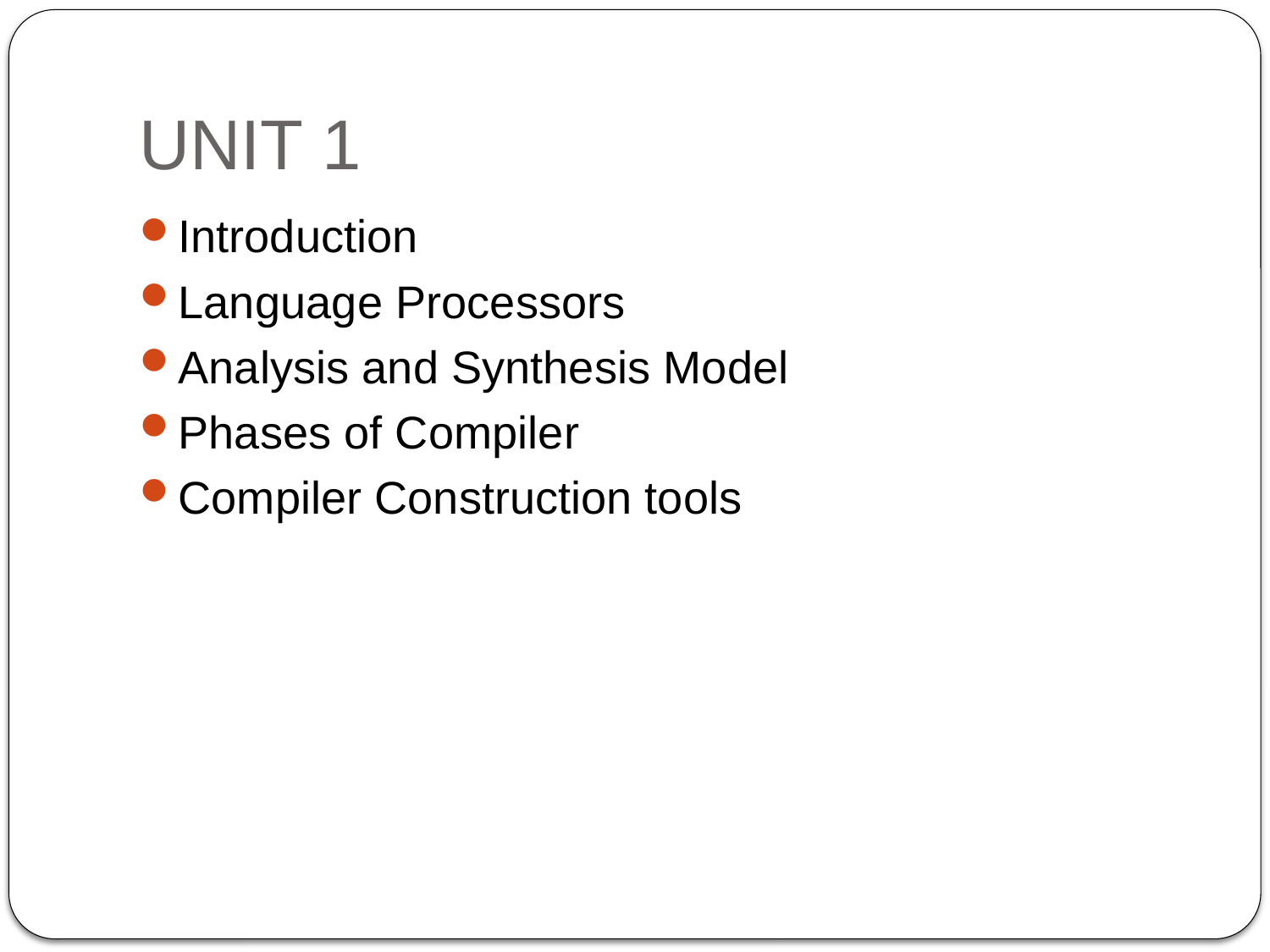

# UNIT 1
Introduction
Language Processors
Analysis and Synthesis Model
Phases of Compiler
Compiler Construction tools